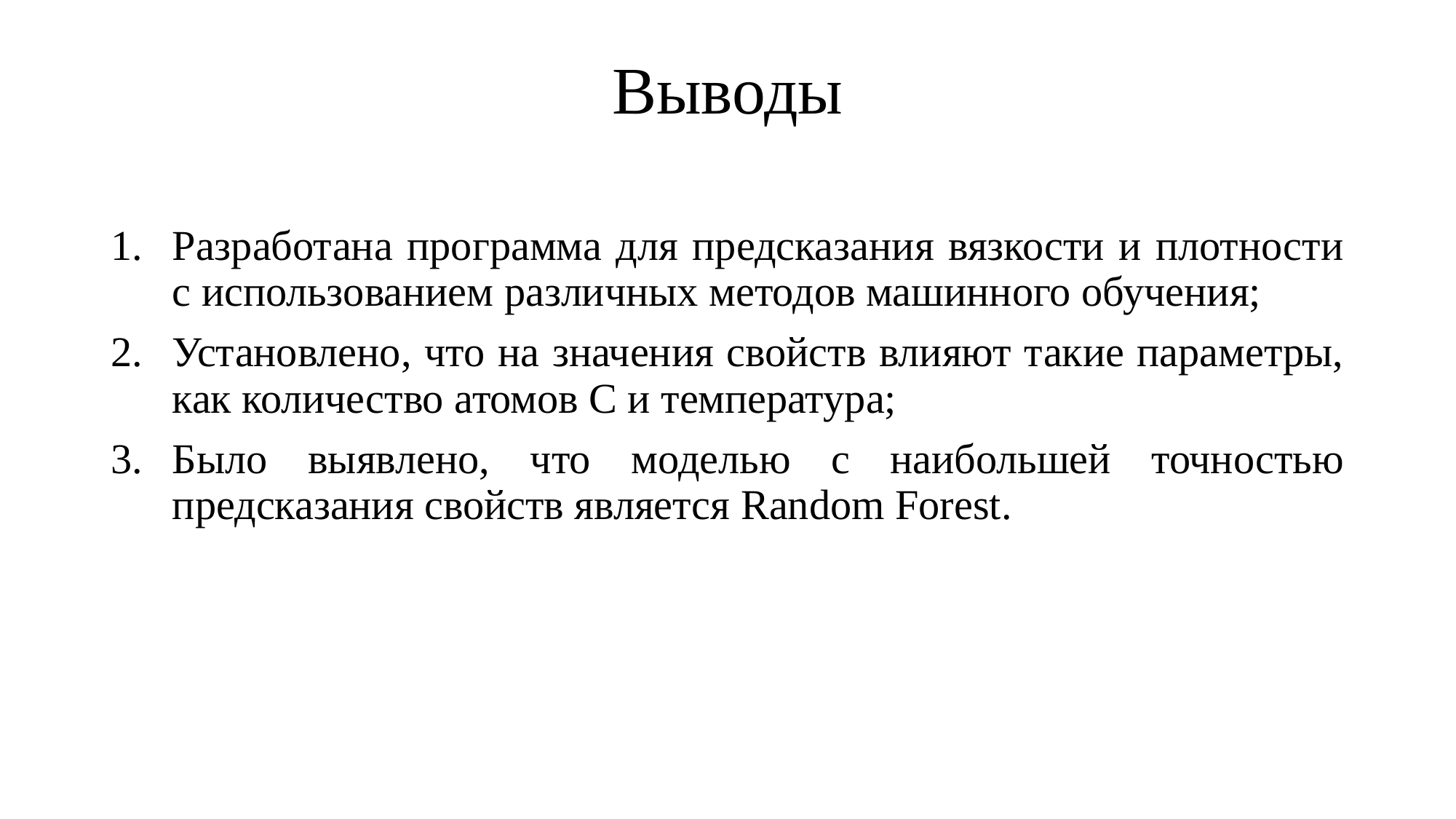

# Выводы
Разработана программа для предсказания вязкости и плотности с использованием различных методов машинного обучения;
Установлено, что на значения свойств влияют такие параметры, как количество атомов С и температура;
Было выявлено, что моделью с наибольшей точностью предсказания свойств является Random Forest.